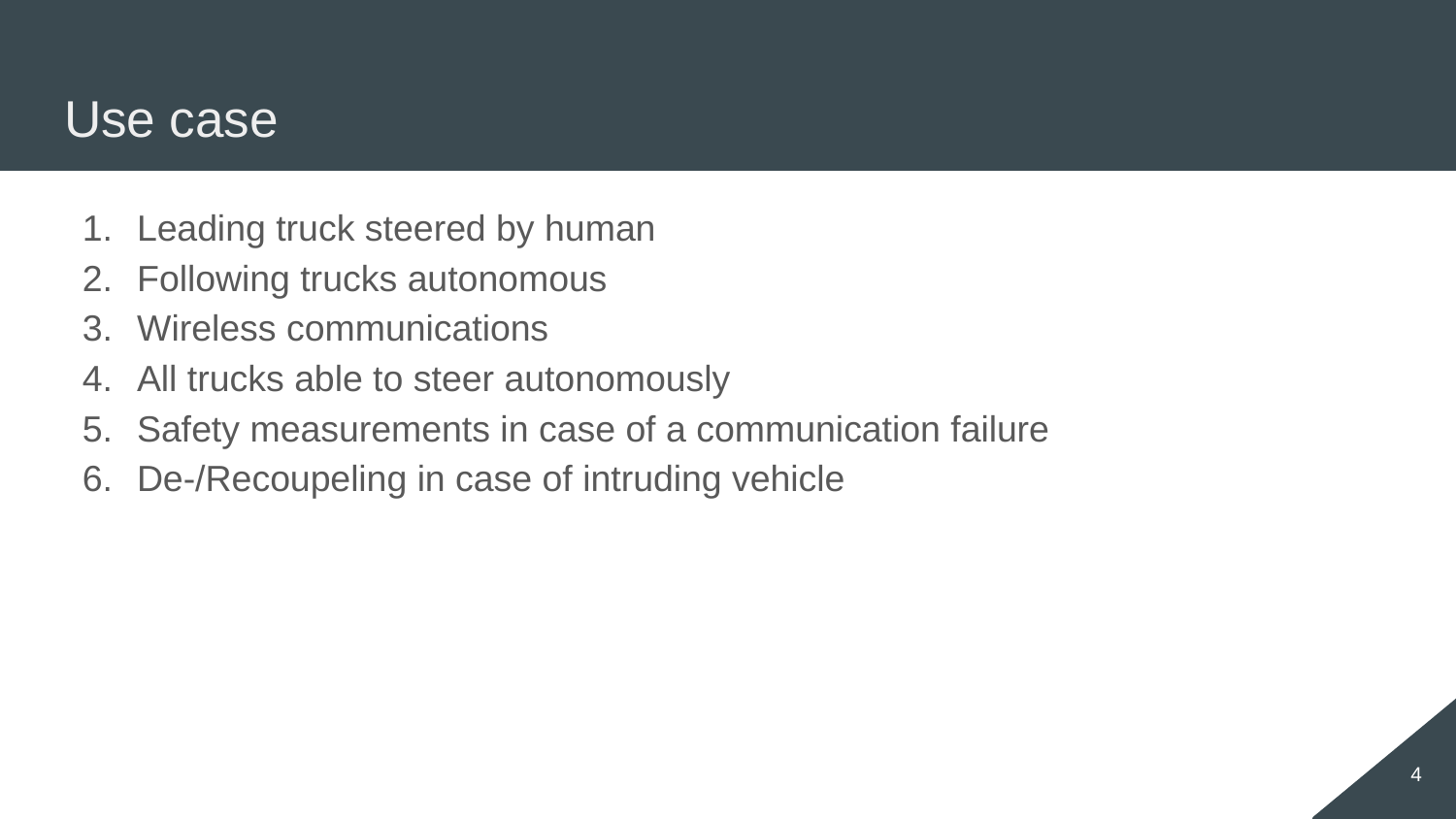

# Use case
Leading truck steered by human
Following trucks autonomous
Wireless communications
All trucks able to steer autonomously
Safety measurements in case of a communication failure
De-/Recoupeling in case of intruding vehicle

4